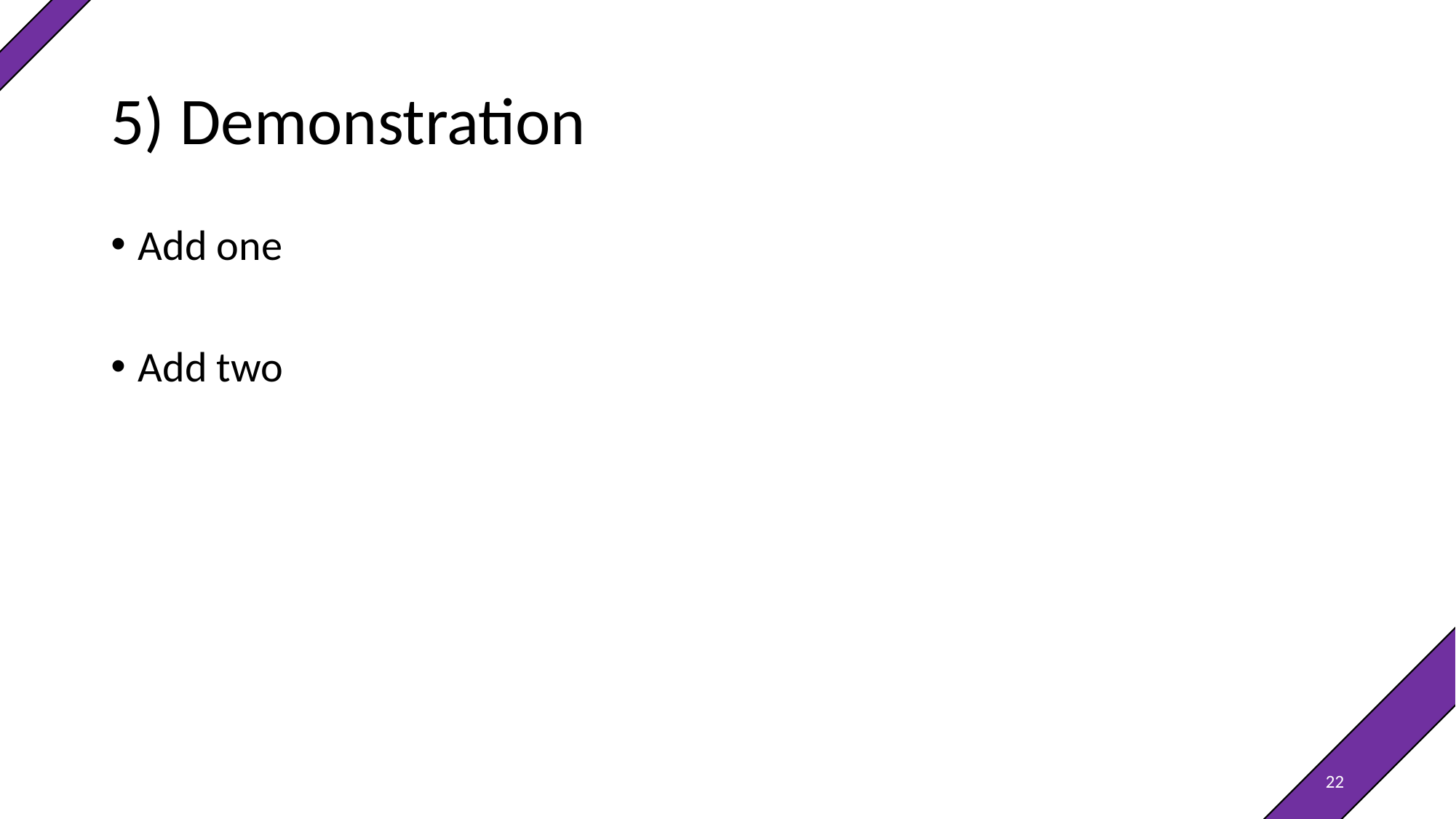

# 5) Demonstration
Add one

Add two

22